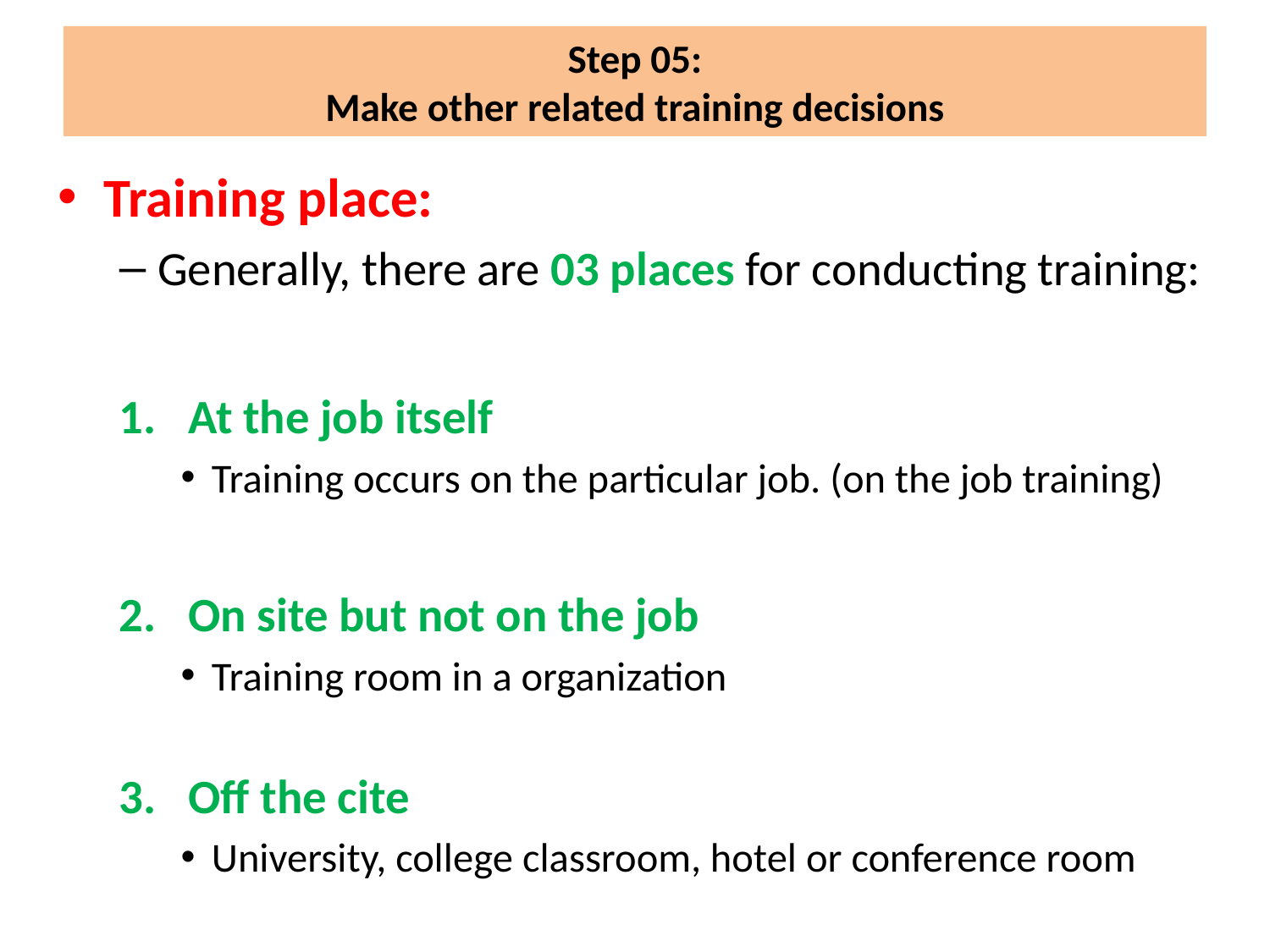

# Step 05: Make other related training decisions
Training place:
Generally, there are 03 places for conducting training:

At the job itself
Training occurs on the particular job. (on the job training)

On site but not on the job
Training room in a organization

Off the cite
University, college classroom, hotel or conference room